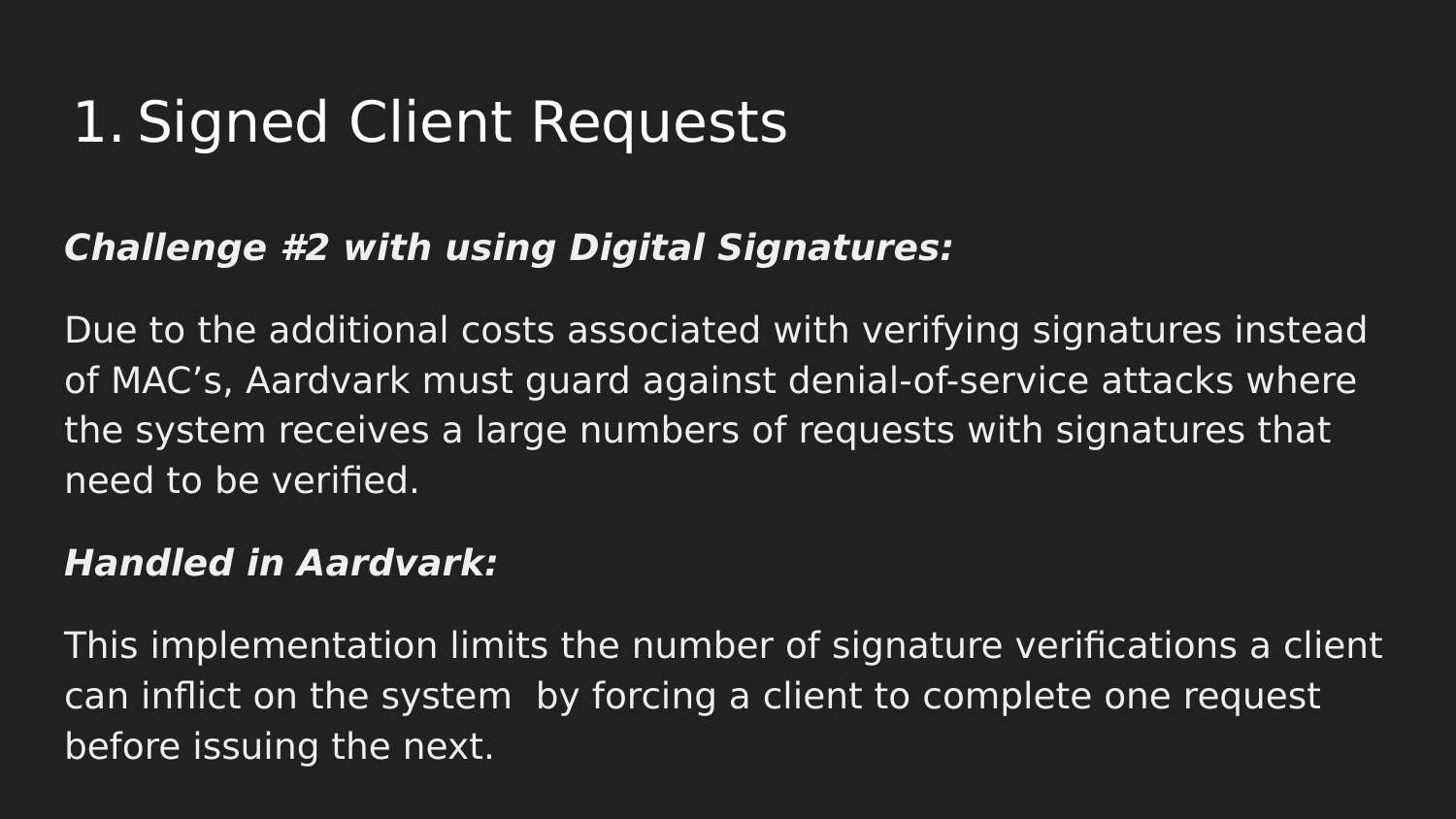

# Signed Client Requests
Challenge #2 with using Digital Signatures:
Due to the additional costs associated with verifying signatures instead of MAC’s, Aardvark must guard against denial-of-service attacks where the system receives a large numbers of requests with signatures that need to be verified.
Handled in Aardvark:
This implementation limits the number of signature verifications a client can inflict on the system  by forcing a client to complete one request before issuing the next.